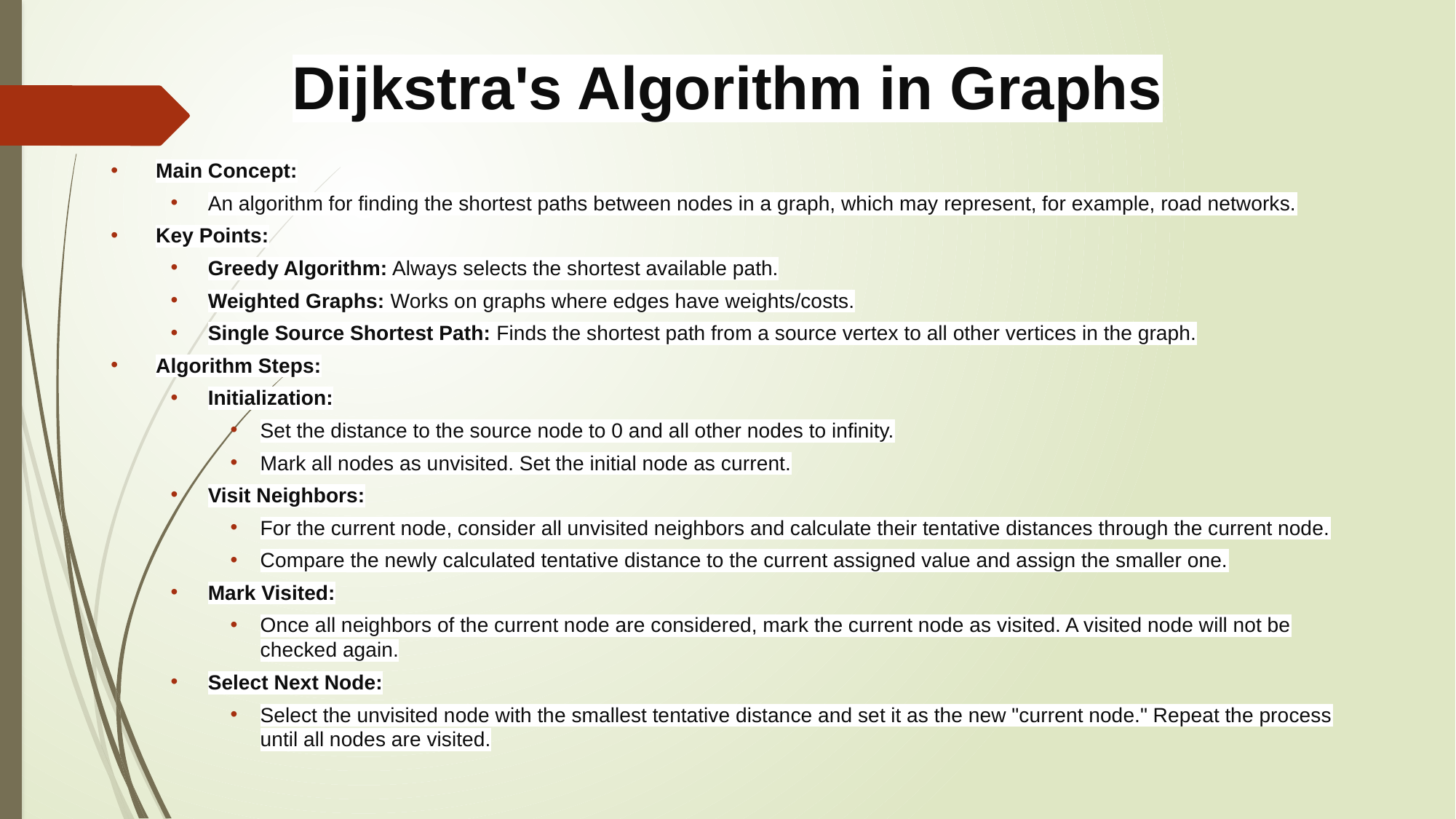

# Dijkstra's Algorithm in Graphs
Main Concept:
An algorithm for finding the shortest paths between nodes in a graph, which may represent, for example, road networks.
Key Points:
Greedy Algorithm: Always selects the shortest available path.
Weighted Graphs: Works on graphs where edges have weights/costs.
Single Source Shortest Path: Finds the shortest path from a source vertex to all other vertices in the graph.
Algorithm Steps:
Initialization:
Set the distance to the source node to 0 and all other nodes to infinity.
Mark all nodes as unvisited. Set the initial node as current.
Visit Neighbors:
For the current node, consider all unvisited neighbors and calculate their tentative distances through the current node.
Compare the newly calculated tentative distance to the current assigned value and assign the smaller one.
Mark Visited:
Once all neighbors of the current node are considered, mark the current node as visited. A visited node will not be checked again.
Select Next Node:
Select the unvisited node with the smallest tentative distance and set it as the new "current node." Repeat the process until all nodes are visited.